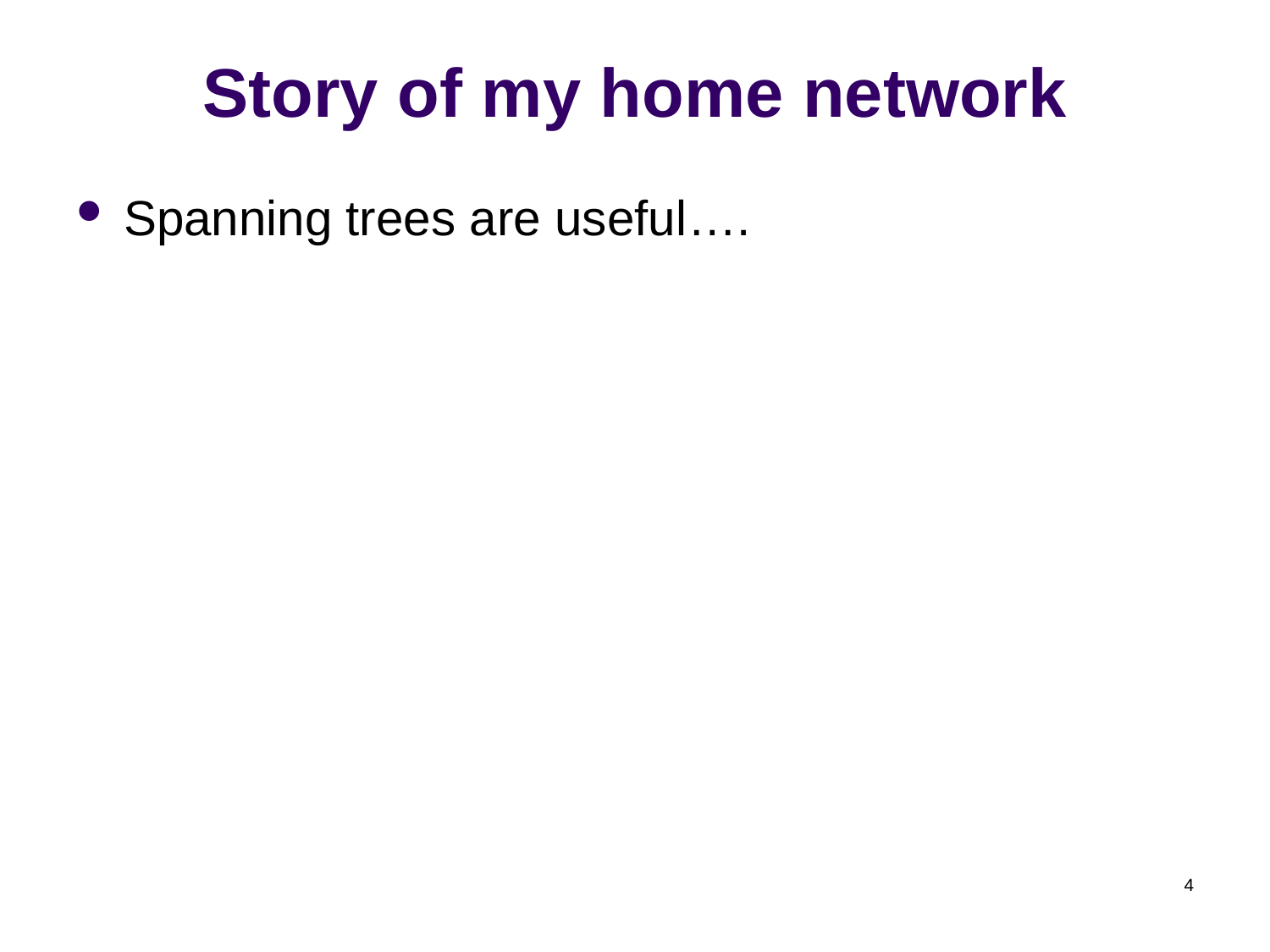

# Story of my home network
Spanning trees are useful….
4